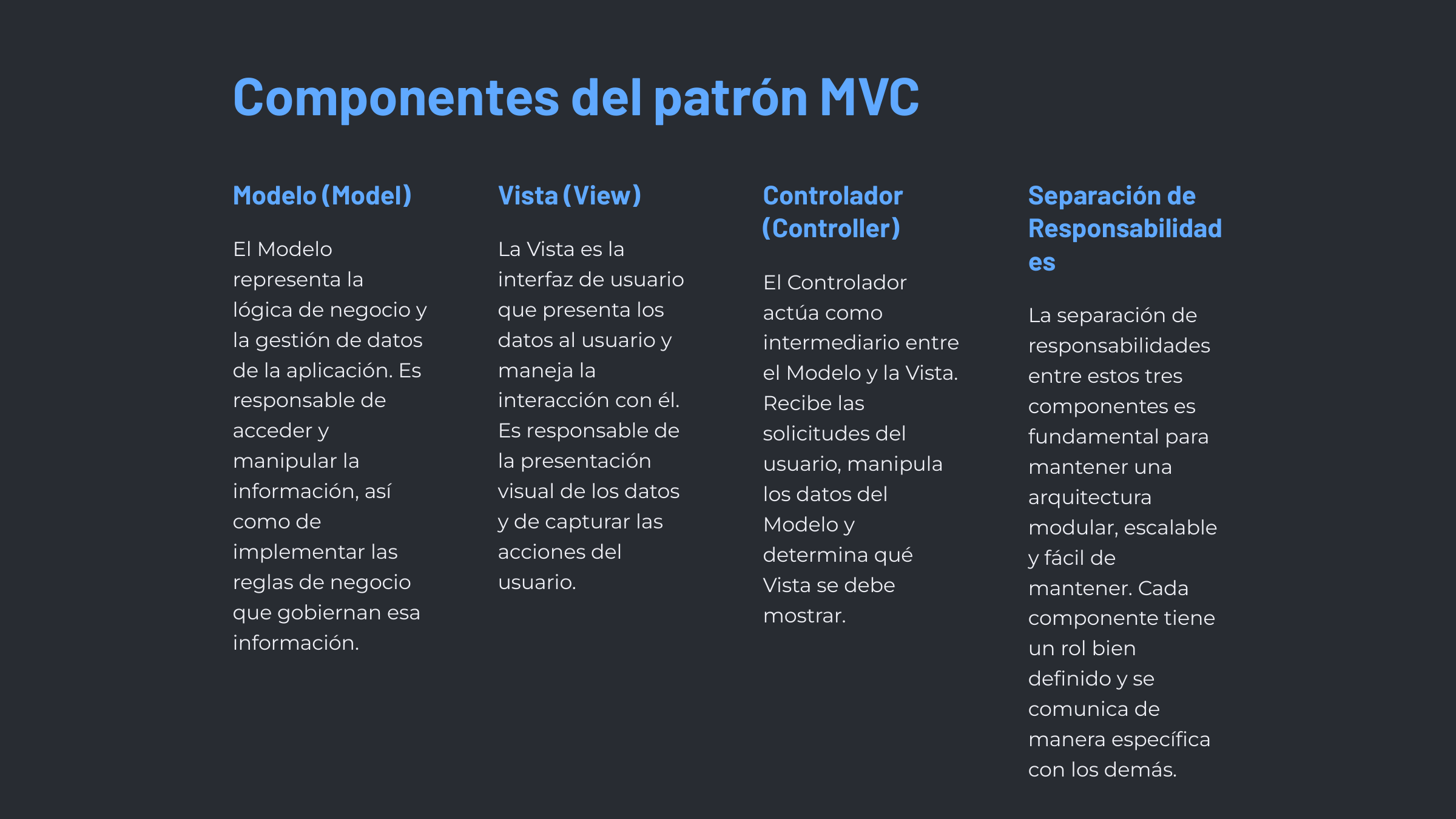

Componentes del patrón MVC
Modelo (Model)
Vista (View)
Controlador (Controller)
Separación de Responsabilidades
El Modelo representa la lógica de negocio y la gestión de datos de la aplicación. Es responsable de acceder y manipular la información, así como de implementar las reglas de negocio que gobiernan esa información.
La Vista es la interfaz de usuario que presenta los datos al usuario y maneja la interacción con él. Es responsable de la presentación visual de los datos y de capturar las acciones del usuario.
El Controlador actúa como intermediario entre el Modelo y la Vista. Recibe las solicitudes del usuario, manipula los datos del Modelo y determina qué Vista se debe mostrar.
La separación de responsabilidades entre estos tres componentes es fundamental para mantener una arquitectura modular, escalable y fácil de mantener. Cada componente tiene un rol bien definido y se comunica de manera específica con los demás.